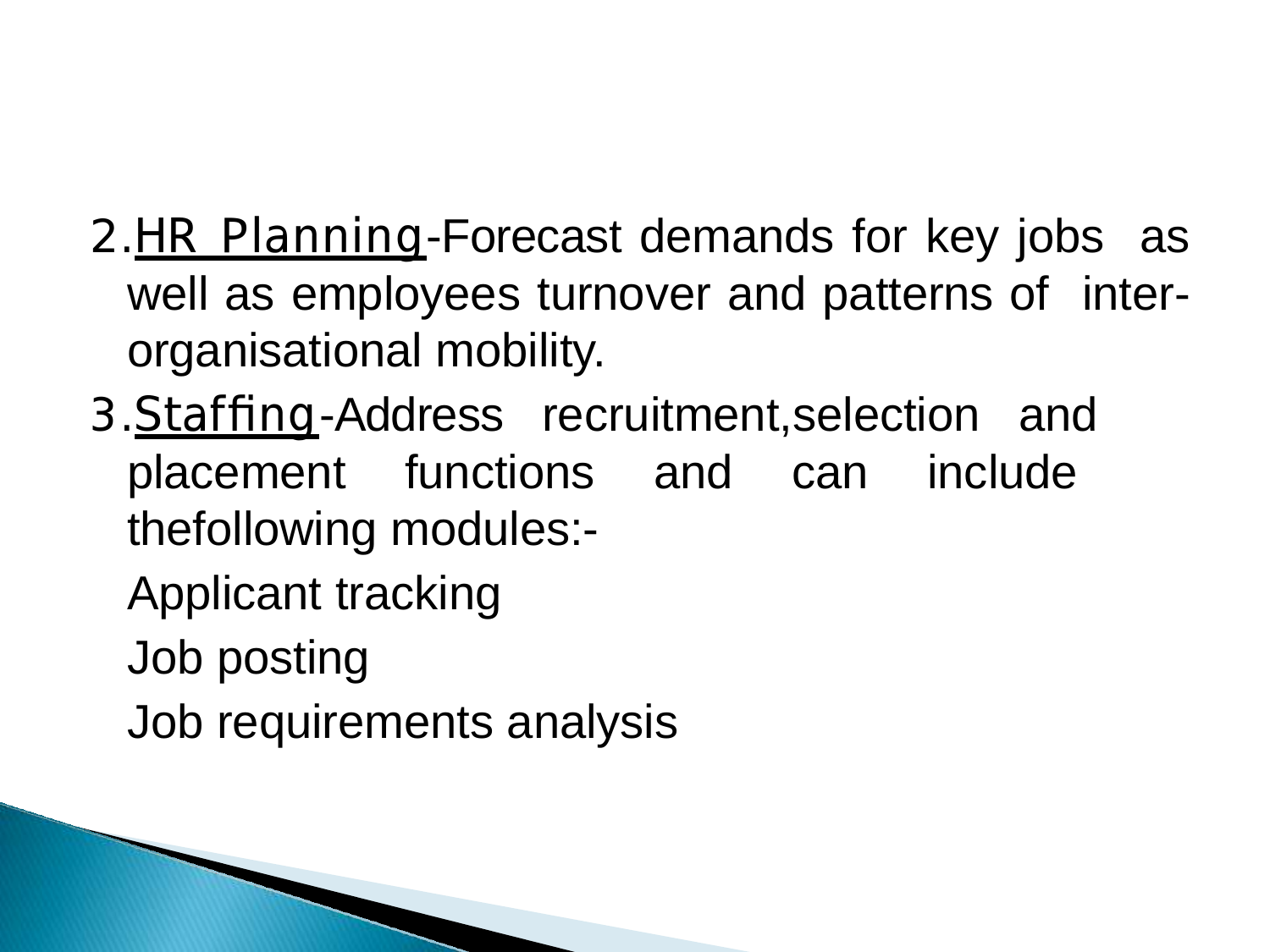

HR Planning-Forecast demands for key jobs  as well as employees turnover and patterns of  inter-organisational mobility.
Staffing-Address recruitment,selection and  placement functions and can include  thefollowing modules:-
Applicant tracking
Job posting
Job requirements analysis